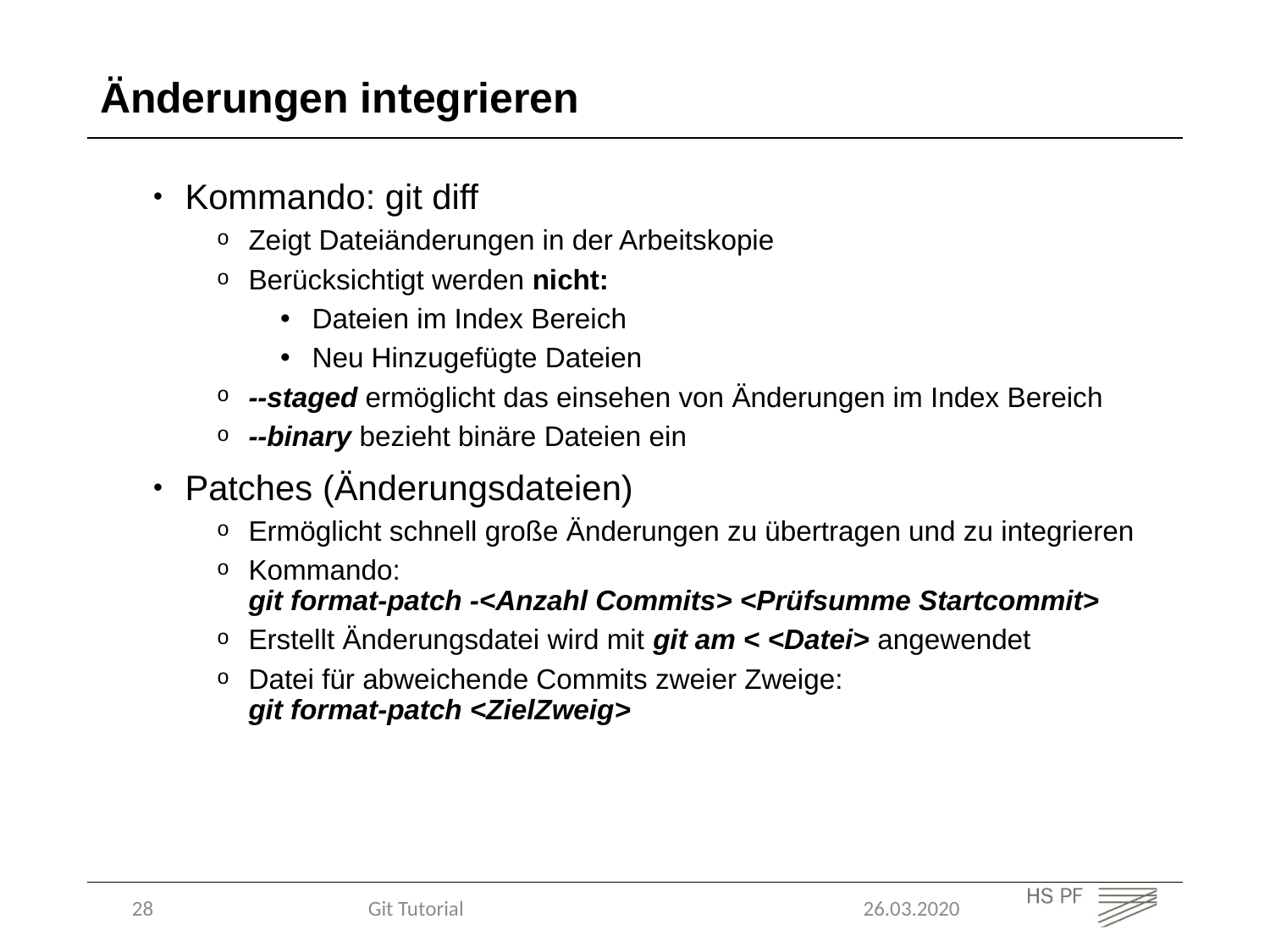

Änderungen integrieren
Kommando: git diff
Zeigt Dateiänderungen in der Arbeitskopie
Berücksichtigt werden nicht:
Dateien im Index Bereich
Neu Hinzugefügte Dateien
--staged ermöglicht das einsehen von Änderungen im Index Bereich
--binary bezieht binäre Dateien ein
Patches (Änderungsdateien)
Ermöglicht schnell große Änderungen zu übertragen und zu integrieren
Kommando:
git format-patch -<Anzahl Commits> <Prüfsumme Startcommit>
Erstellt Änderungsdatei wird mit git am < <Datei> angewendet
Datei für abweichende Commits zweier Zweige:
git format-patch <ZielZweig>